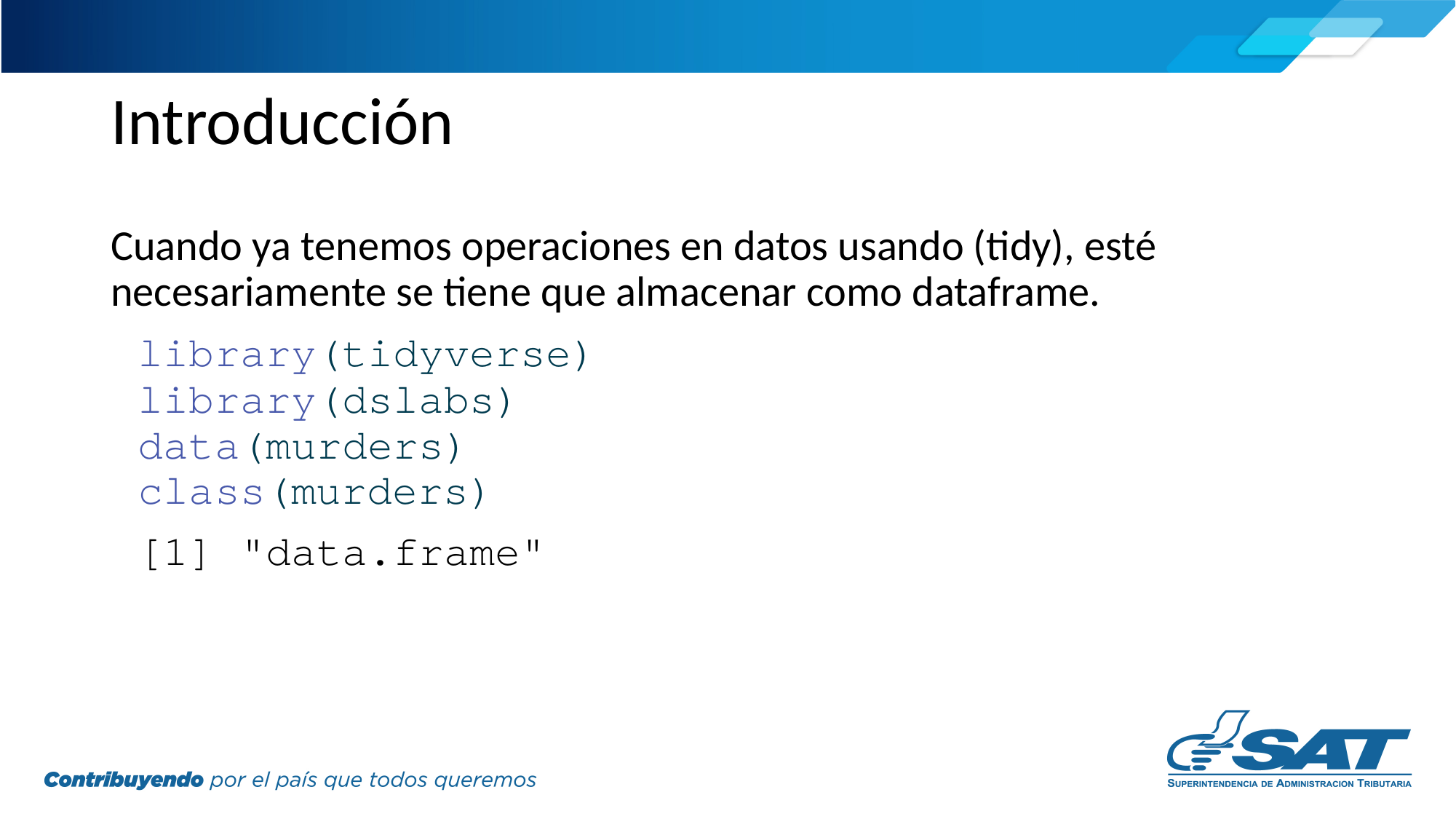

# Introducción
Cuando ya tenemos operaciones en datos usando (tidy), esté necesariamente se tiene que almacenar como dataframe.
library(tidyverse)
library(dslabs)
data(murders)
class(murders)
[1] "data.frame"